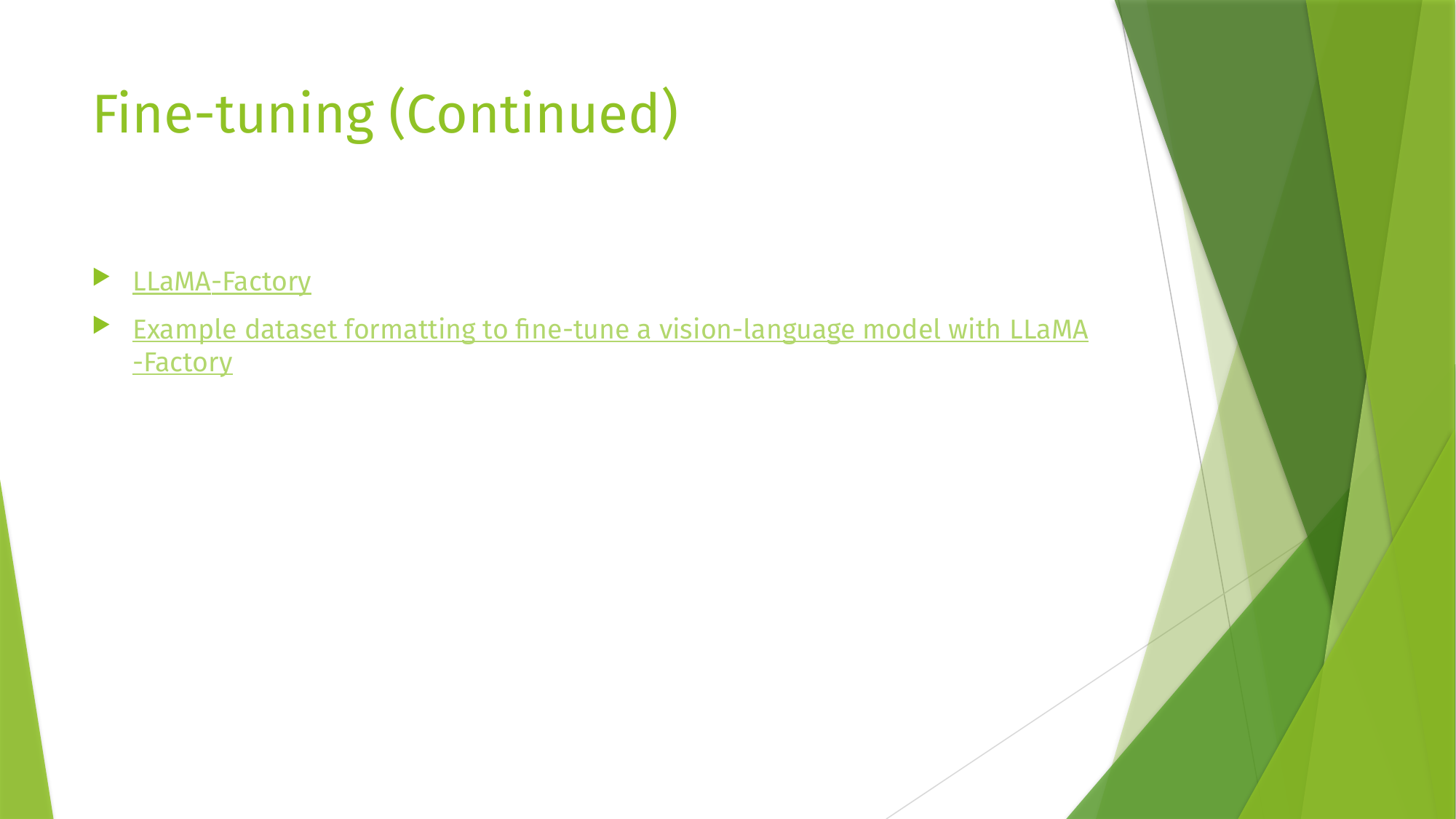

# Fine-tuning (Continued)
LLaMA-Factory
Example dataset formatting to fine-tune a vision-language model with LLaMA-Factory